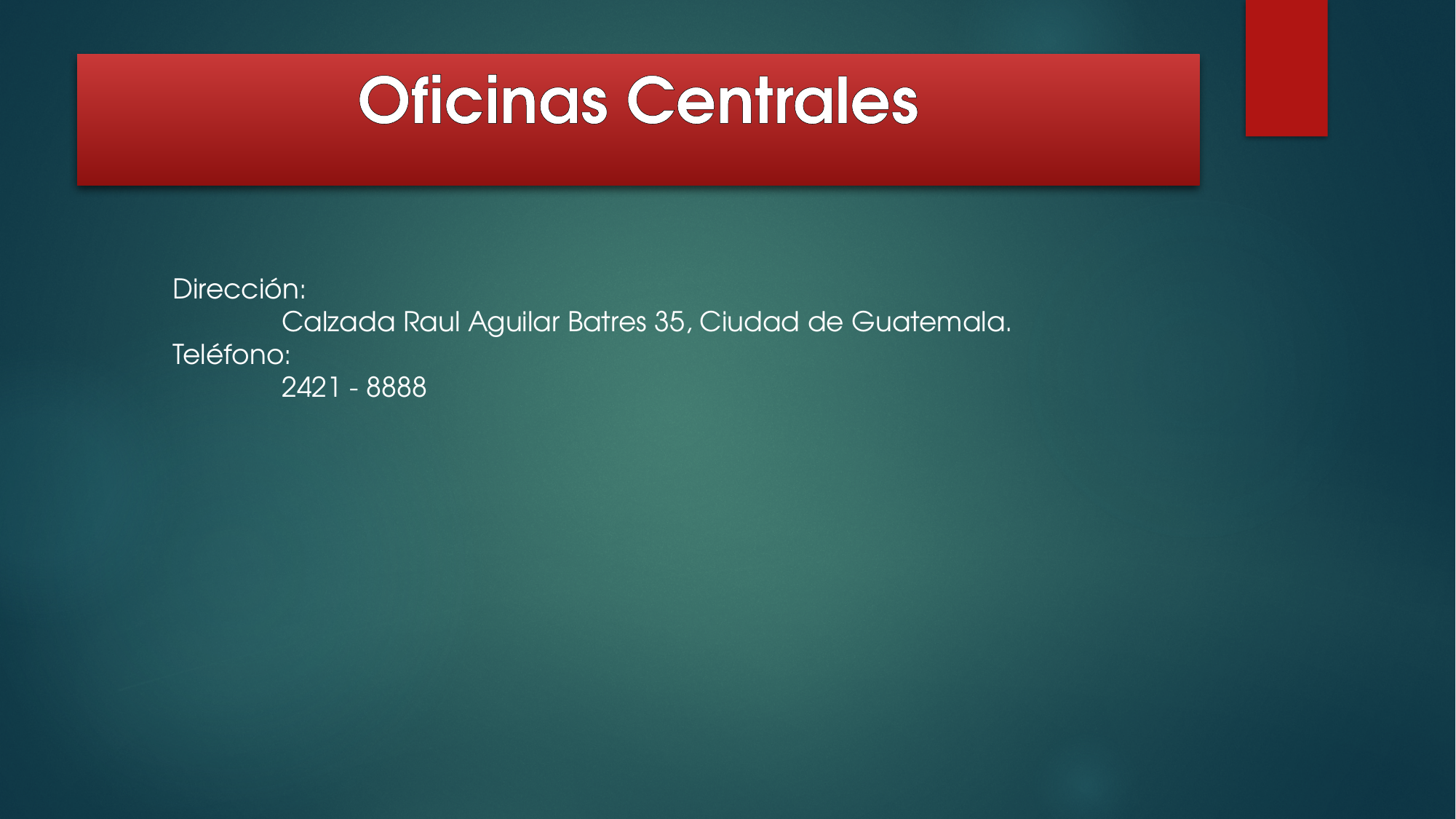

# Oficinas Centrales
Dirección:
	Calzada Raul Aguilar Batres 35, Ciudad de Guatemala.
Teléfono:
	2421 - 8888